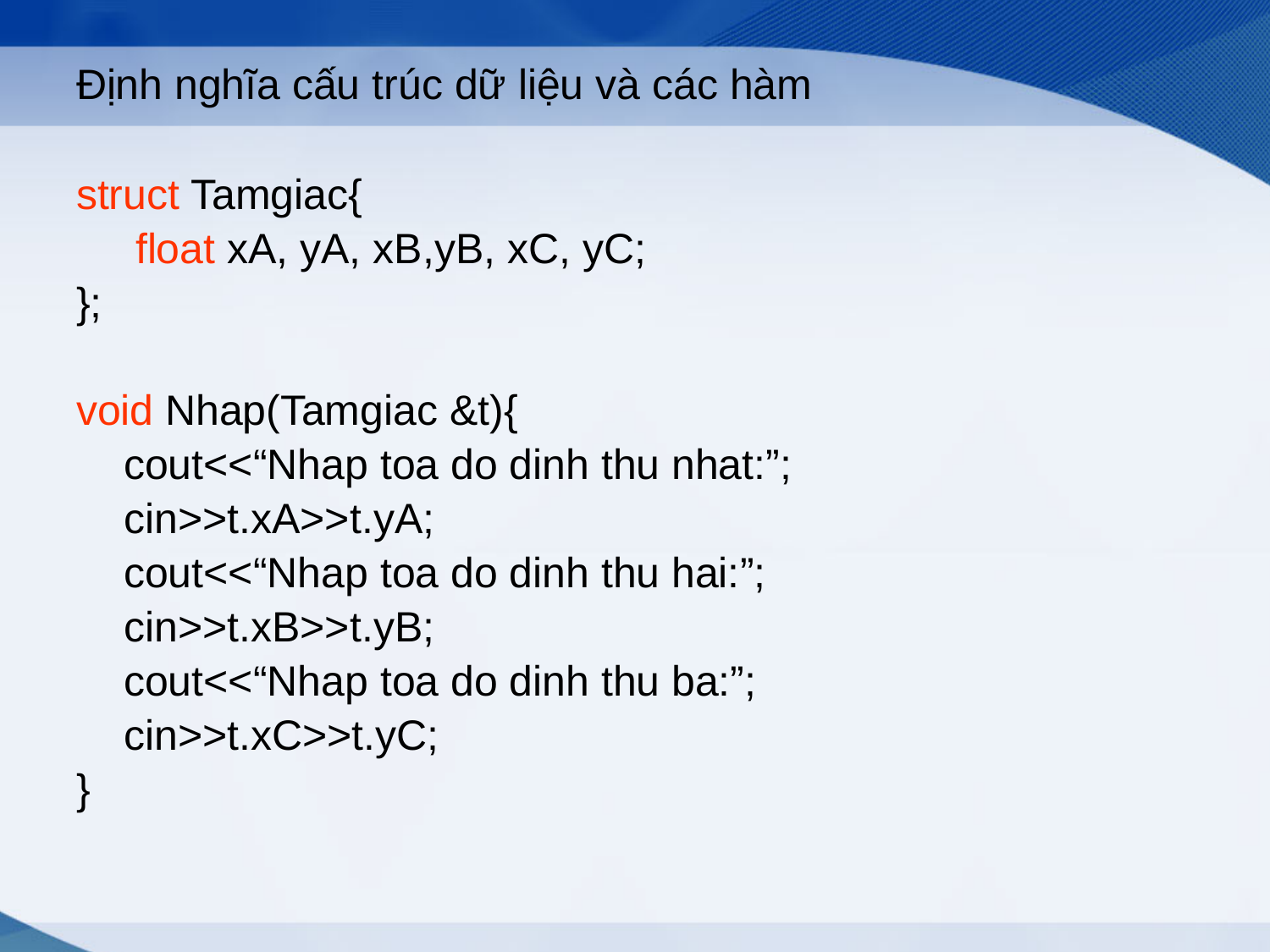

# Định nghĩa cấu trúc dữ liệu và các hàm
struct Tamgiac{
	 float xA, yA, xB,yB, xC, yC;
};

void Nhap(Tamgiac &t){
	cout<<“Nhap toa do dinh thu nhat:”;
	cin>>t.xA>>t.yA;
	cout<<“Nhap toa do dinh thu hai:”;
	cin>>t.xB>>t.yB;
	cout<<“Nhap toa do dinh thu ba:”;
	cin>>t.xC>>t.yC;
}